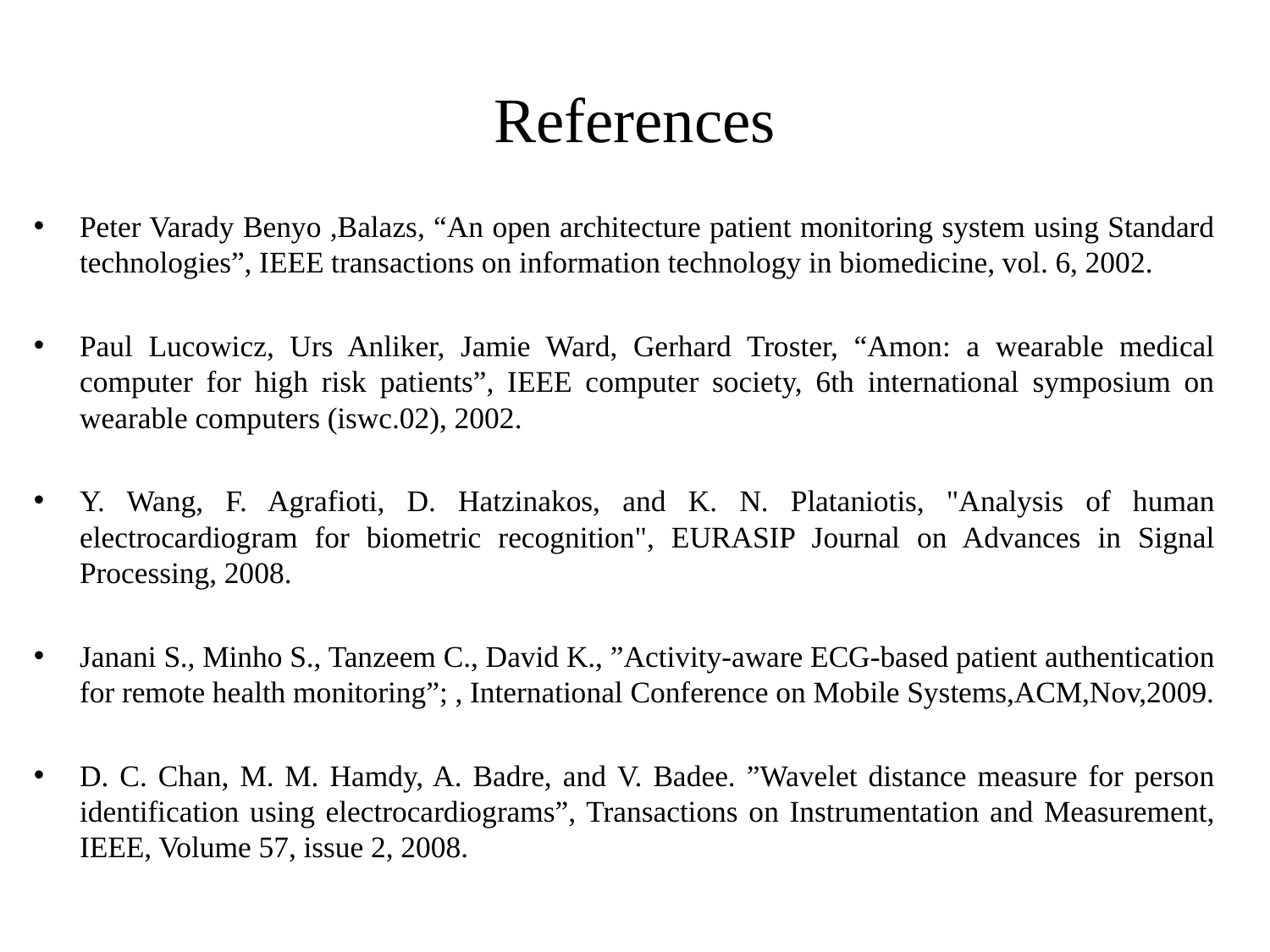

# References
Peter Varady Benyo ,Balazs, “An open architecture patient monitoring system using Standard technologies”, IEEE transactions on information technology in biomedicine, vol. 6, 2002.

Paul Lucowicz, Urs Anliker, Jamie Ward, Gerhard Troster, “Amon: a wearable medical computer for high risk patients”, IEEE computer society, 6th international symposium on wearable computers (iswc.02), 2002.

Y. Wang, F. Agrafioti, D. Hatzinakos, and K. N. Plataniotis, "Analysis of human electrocardiogram for biometric recognition", EURASIP Journal on Advances in Signal Processing, 2008.

Janani S., Minho S., Tanzeem C., David K., ”Activity-aware ECG-based patient authentication for remote health monitoring”; , International Conference on Mobile Systems,ACM,Nov,2009.

D. C. Chan, M. M. Hamdy, A. Badre, and V. Badee. ”Wavelet distance measure for person identification using electrocardiograms”, Transactions on Instrumentation and Measurement, IEEE, Volume 57, issue 2, 2008.